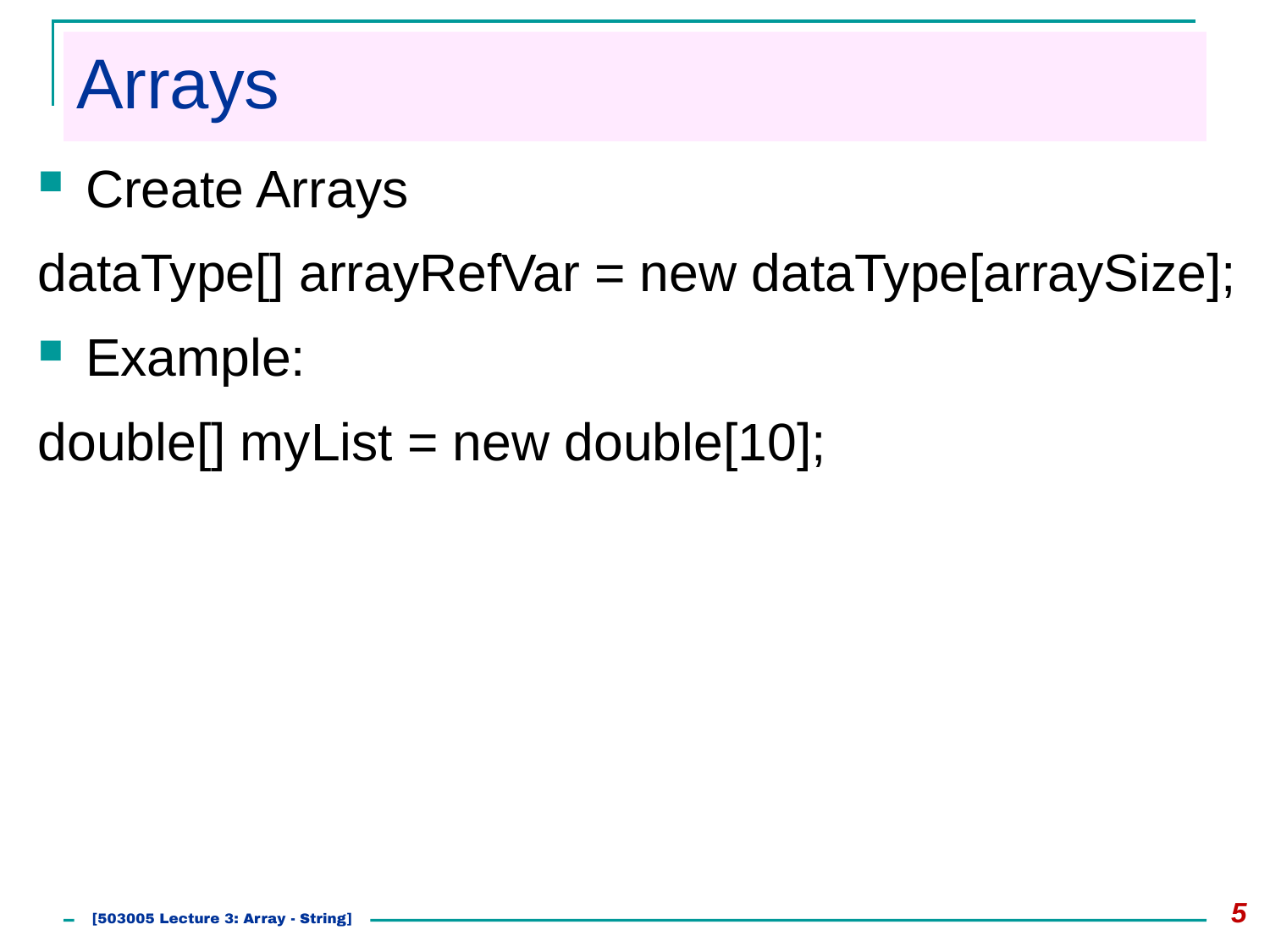

# Arrays
Create Arrays
dataType[] arrayRefVar = new dataType[arraySize];
Example:
double[] myList = new double[10];

5
[503005 Lecture 3: Array - String]